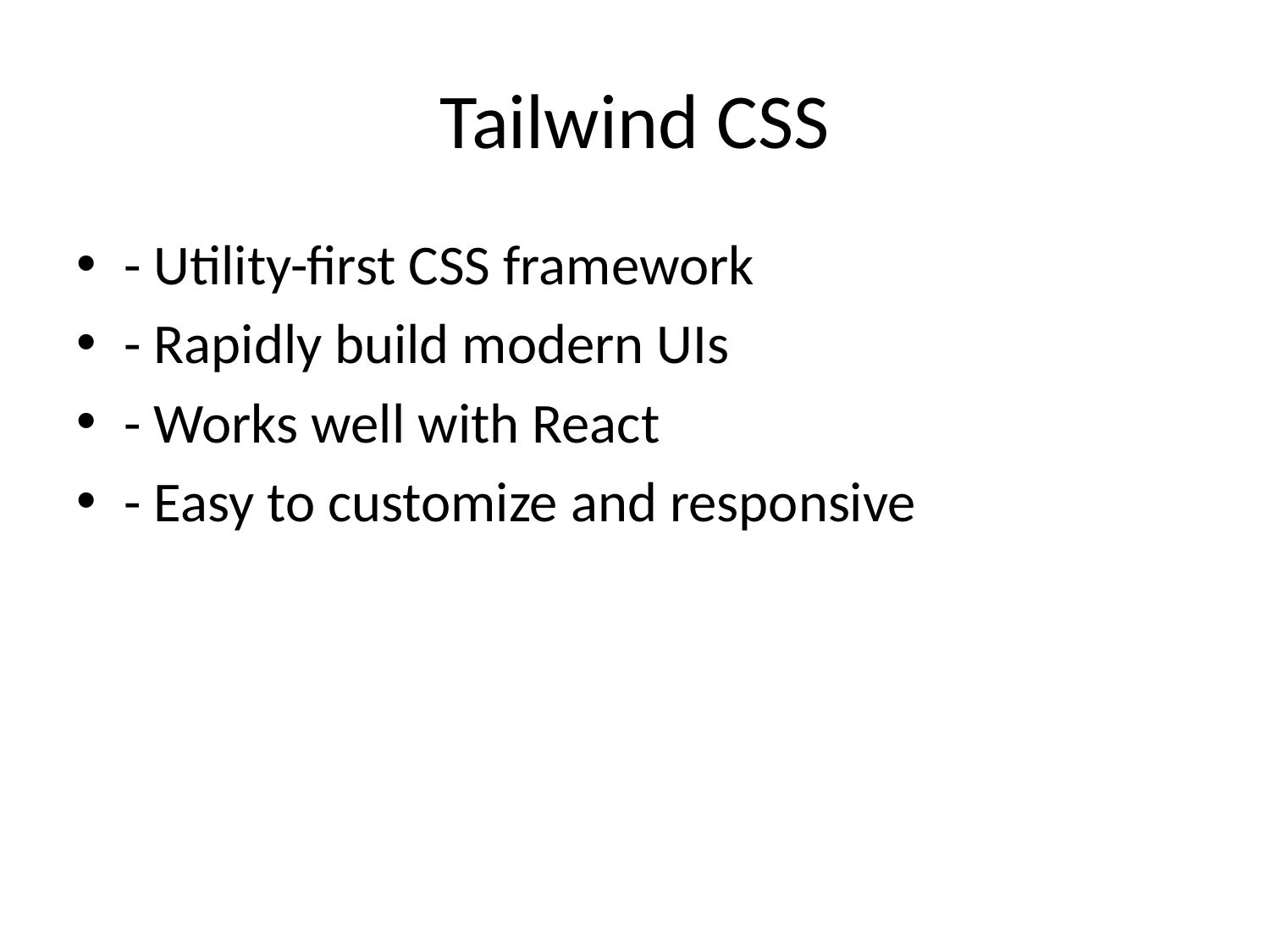

# Tailwind CSS
- Utility-first CSS framework
- Rapidly build modern UIs
- Works well with React
- Easy to customize and responsive